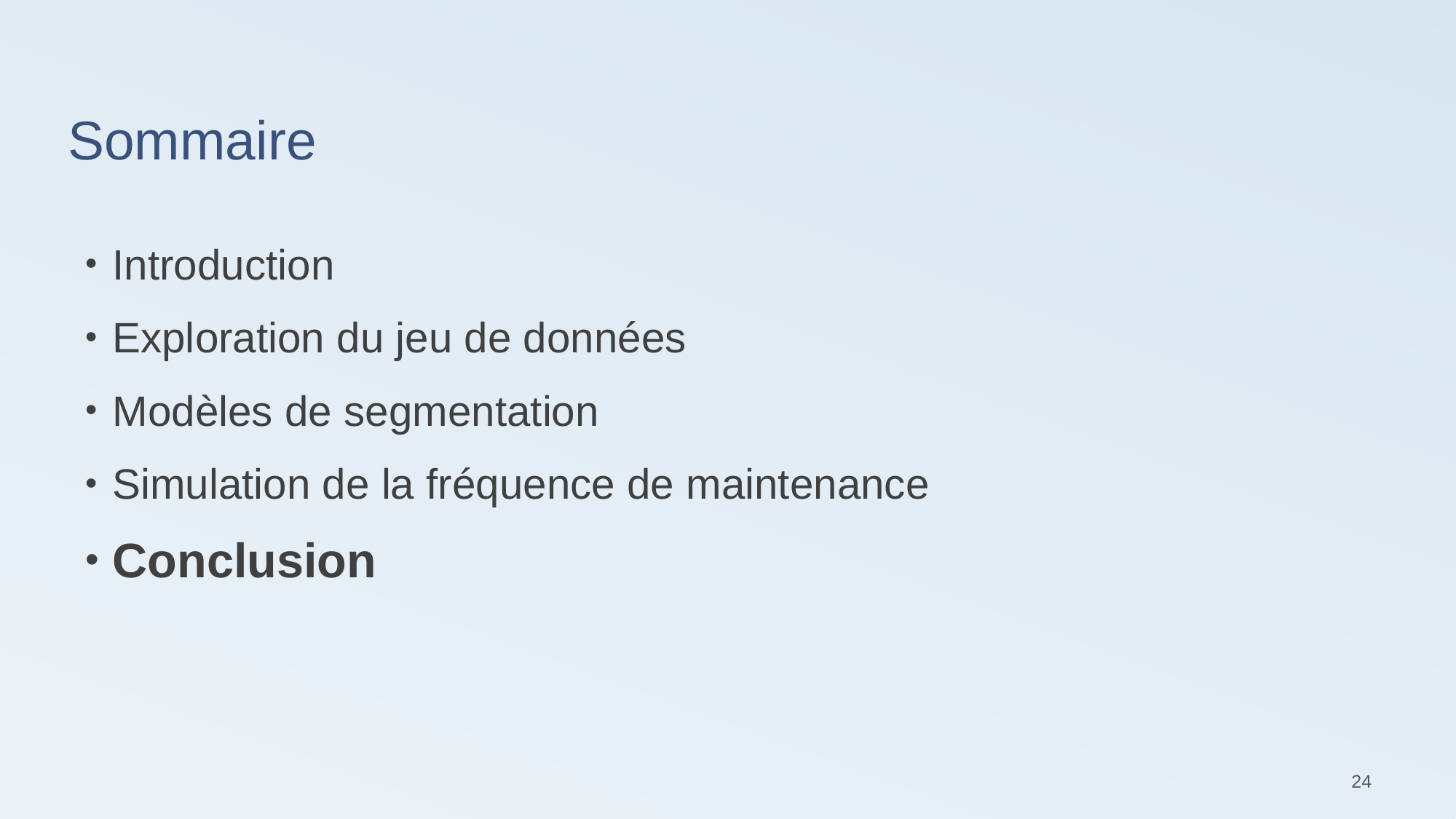

# Sommaire
Introduction
Exploration du jeu de données
Modèles de segmentation
Simulation de la fréquence de maintenance
Conclusion

24